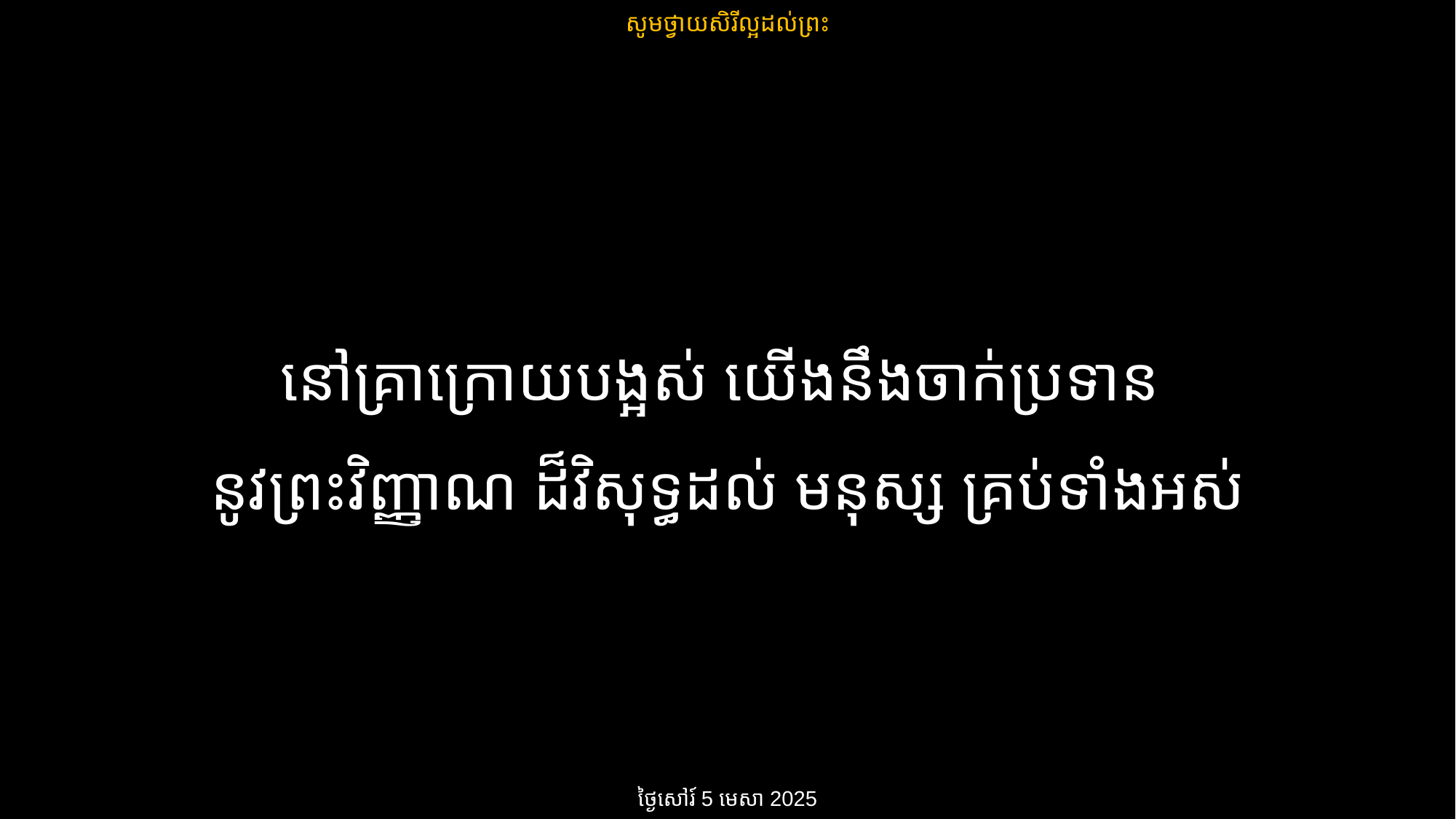

សូមថ្វាយសិរីល្អដល់ព្រះ
នៅគ្រាក្រោយបង្អស់ យើងនឹងចាក់ប្រទាន
នូវព្រះវិញ្ញាណ ដ៏វិសុទ្ធដល់ មនុស្ស គ្រប់ទាំងអស់
ថ្ងៃសៅរ៍ 5 មេសា 2025